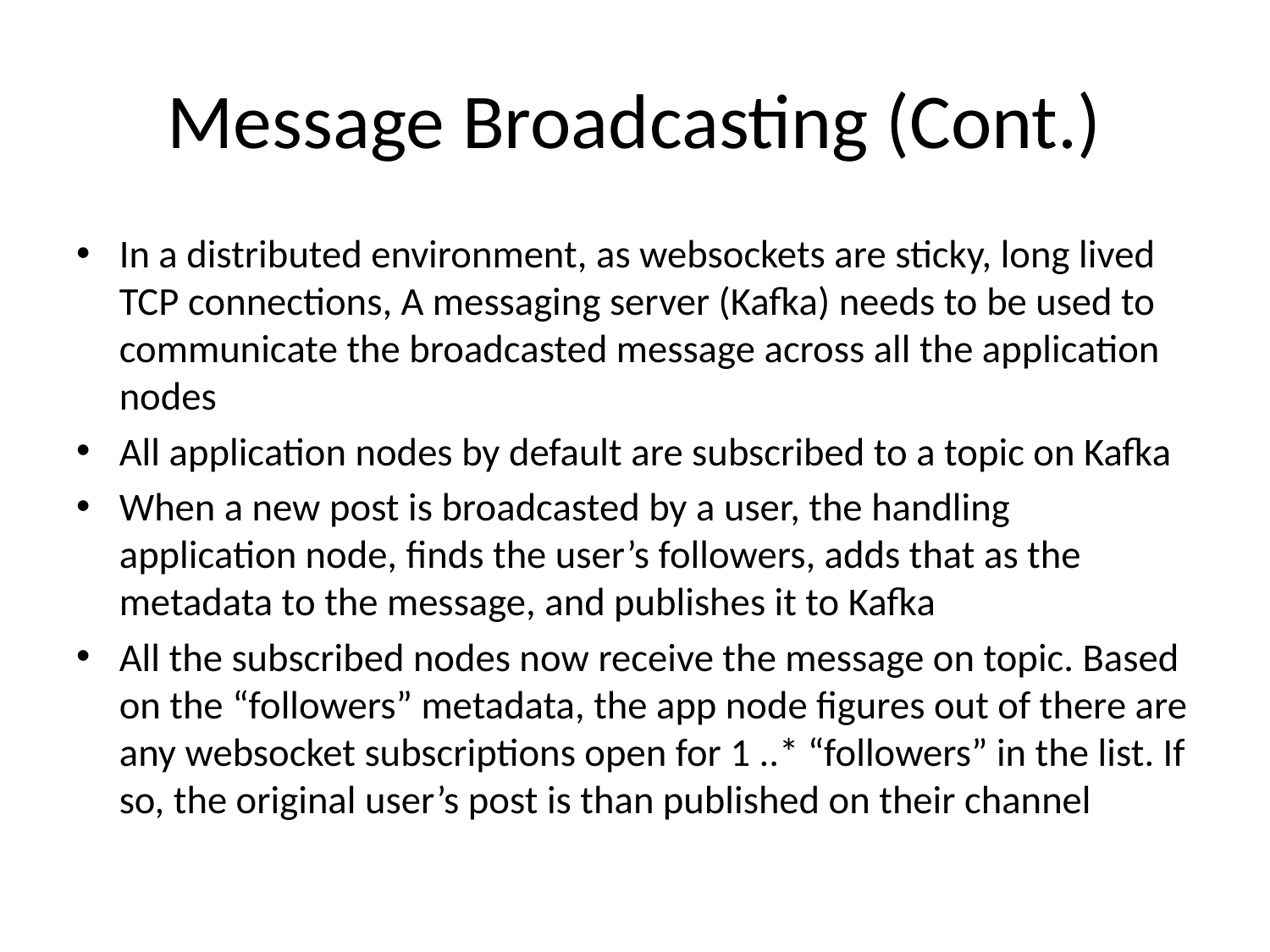

# Message Broadcasting (Cont.)
In a distributed environment, as websockets are sticky, long lived TCP connections, A messaging server (Kafka) needs to be used to communicate the broadcasted message across all the application nodes
All application nodes by default are subscribed to a topic on Kafka
When a new post is broadcasted by a user, the handling application node, finds the user’s followers, adds that as the metadata to the message, and publishes it to Kafka
All the subscribed nodes now receive the message on topic. Based on the “followers” metadata, the app node figures out of there are any websocket subscriptions open for 1 ..* “followers” in the list. If so, the original user’s post is than published on their channel